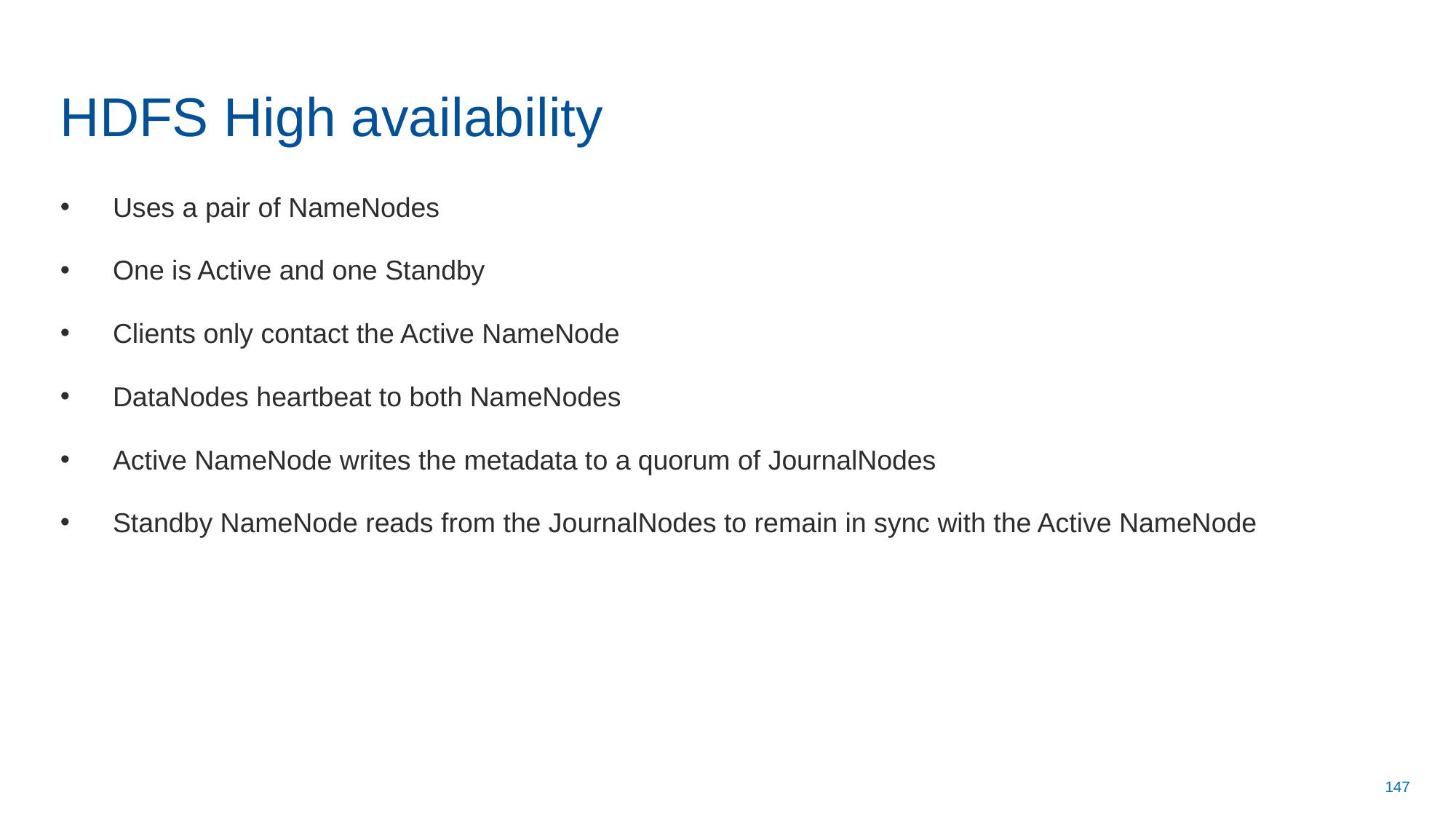

# HDFS High availability
Uses a pair of NameNodes
One is Active and one Standby
Clients only contact the Active NameNode
DataNodes heartbeat to both NameNodes
Active NameNode writes the metadata to a quorum of JournalNodes
Standby NameNode reads from the JournalNodes to remain in sync with the Active NameNode